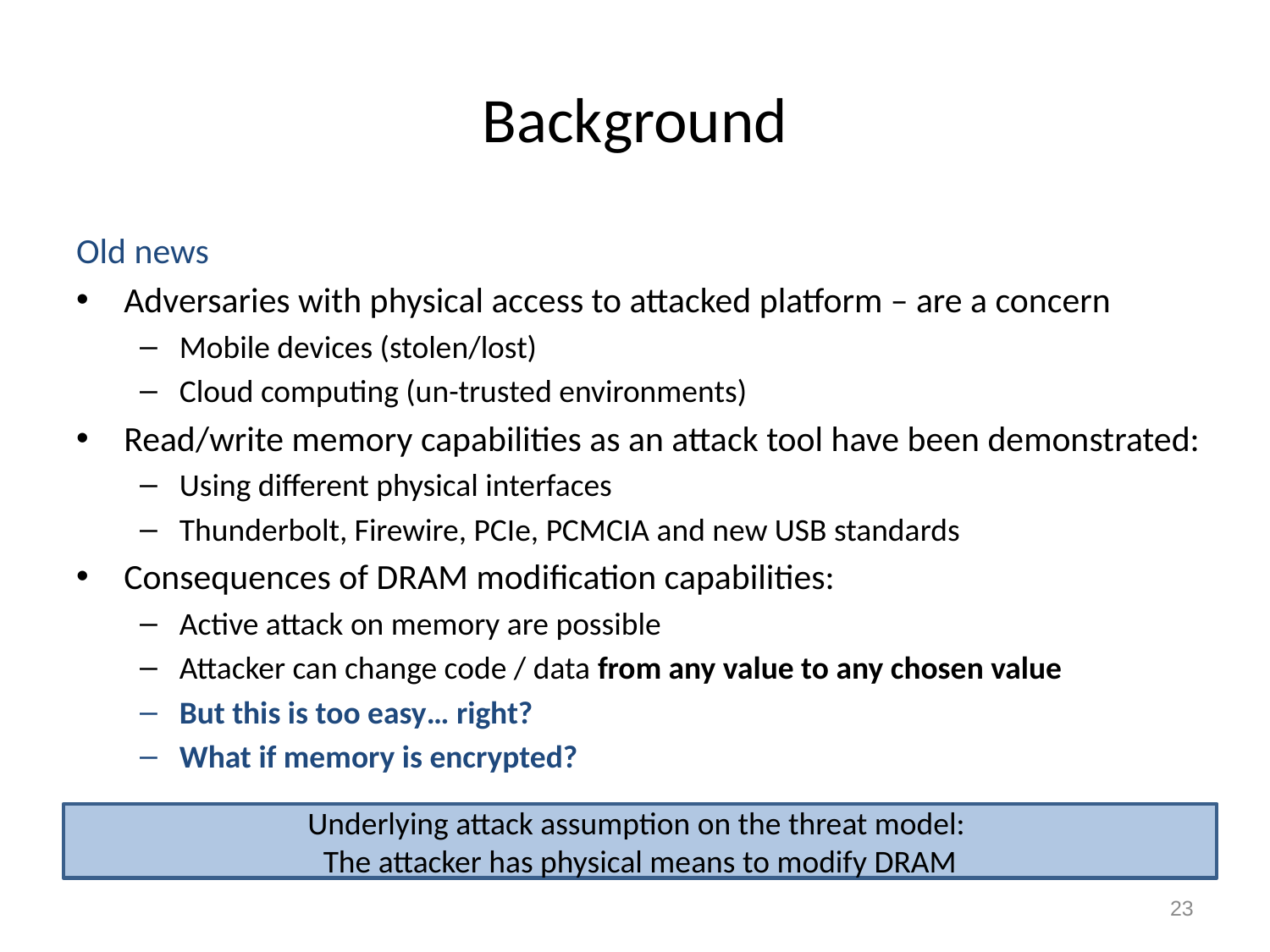

# Background
Old news
Adversaries with physical access to attacked platform – are a concern
Mobile devices (stolen/lost)
Cloud computing (un-trusted environments)
Read/write memory capabilities as an attack tool have been demonstrated:
Using different physical interfaces
Thunderbolt, Firewire, PCIe, PCMCIA and new USB standards
Consequences of DRAM modification capabilities:
Active attack on memory are possible
Attacker can change code / data from any value to any chosen value
But this is too easy… right?
What if memory is encrypted?
Underlying attack assumption on the threat model:
The attacker has physical means to modify DRAM
23